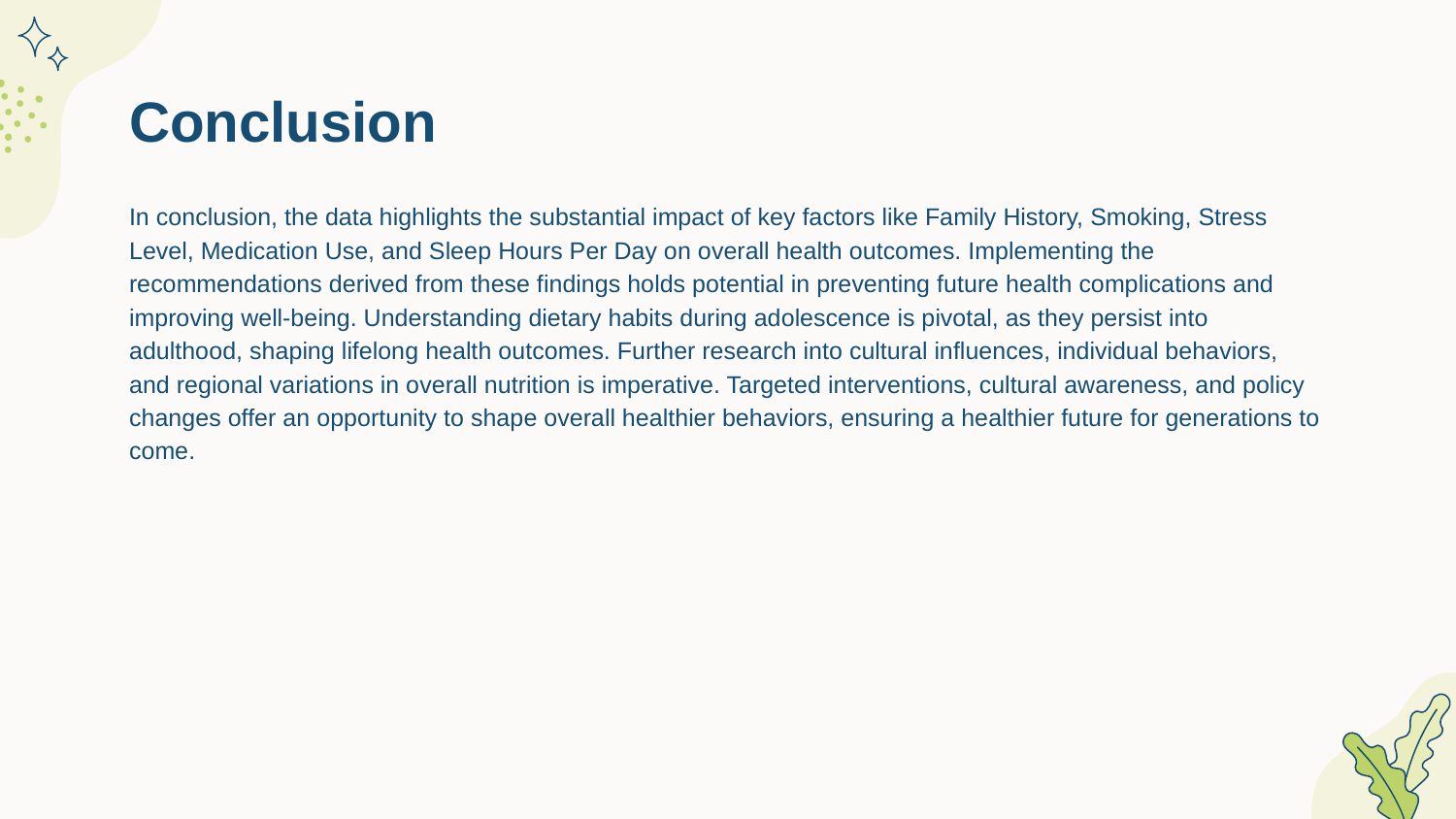

# Conclusion
In conclusion, the data highlights the substantial impact of key factors like Family History, Smoking, Stress Level, Medication Use, and Sleep Hours Per Day on overall health outcomes. Implementing the recommendations derived from these findings holds potential in preventing future health complications and improving well-being. Understanding dietary habits during adolescence is pivotal, as they persist into adulthood, shaping lifelong health outcomes. Further research into cultural influences, individual behaviors, and regional variations in overall nutrition is imperative. Targeted interventions, cultural awareness, and policy changes offer an opportunity to shape overall healthier behaviors, ensuring a healthier future for generations to come.